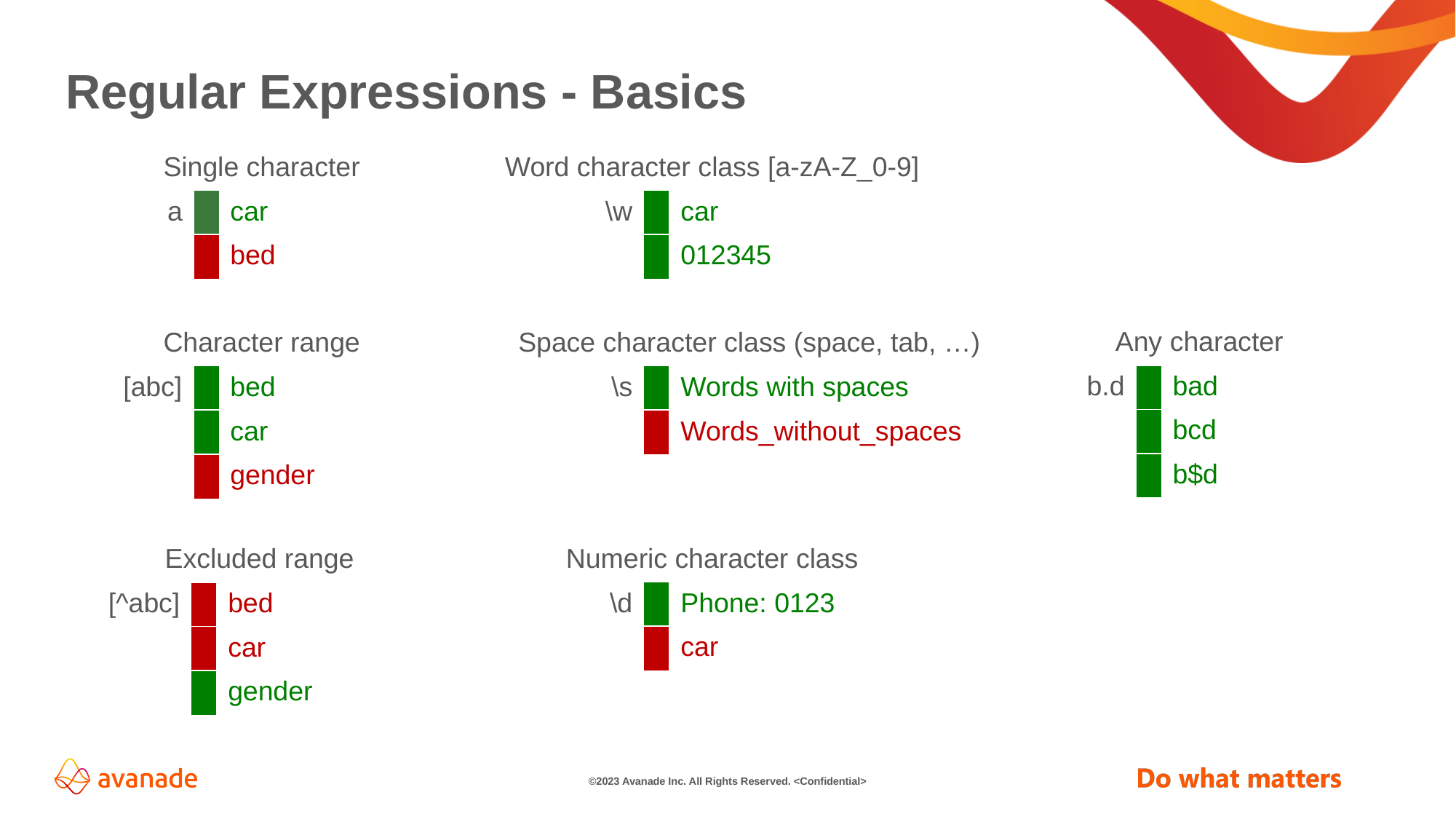

# Regular Expressions - Basics
| Single character |  |  |
| --- | --- | --- |
| a |  | car |
|  |  | bed |
| Word character class [a-zA-Z\_0-9] |  |  |
| --- | --- | --- |
| \w |  | car |
|  |  | 012345 |
| Any character |  |  |
| --- | --- | --- |
| b.d |  | bad |
|  |  | bcd |
|  |  | b$d |
| Character range |  |  |
| --- | --- | --- |
| [abc] |  | bed |
|  |  | car |
|  |  | gender |
| Space character class (space, tab, …) |  |  |
| --- | --- | --- |
| \s |  | Words with spaces |
|  |  | Words\_without\_spaces |
| Numeric character class |  |  |
| --- | --- | --- |
| \d |  | Phone: 0123 |
|  |  | car |
| Excluded range |  |  |
| --- | --- | --- |
| [^abc] |  | bed |
|  |  | car |
|  |  | gender |